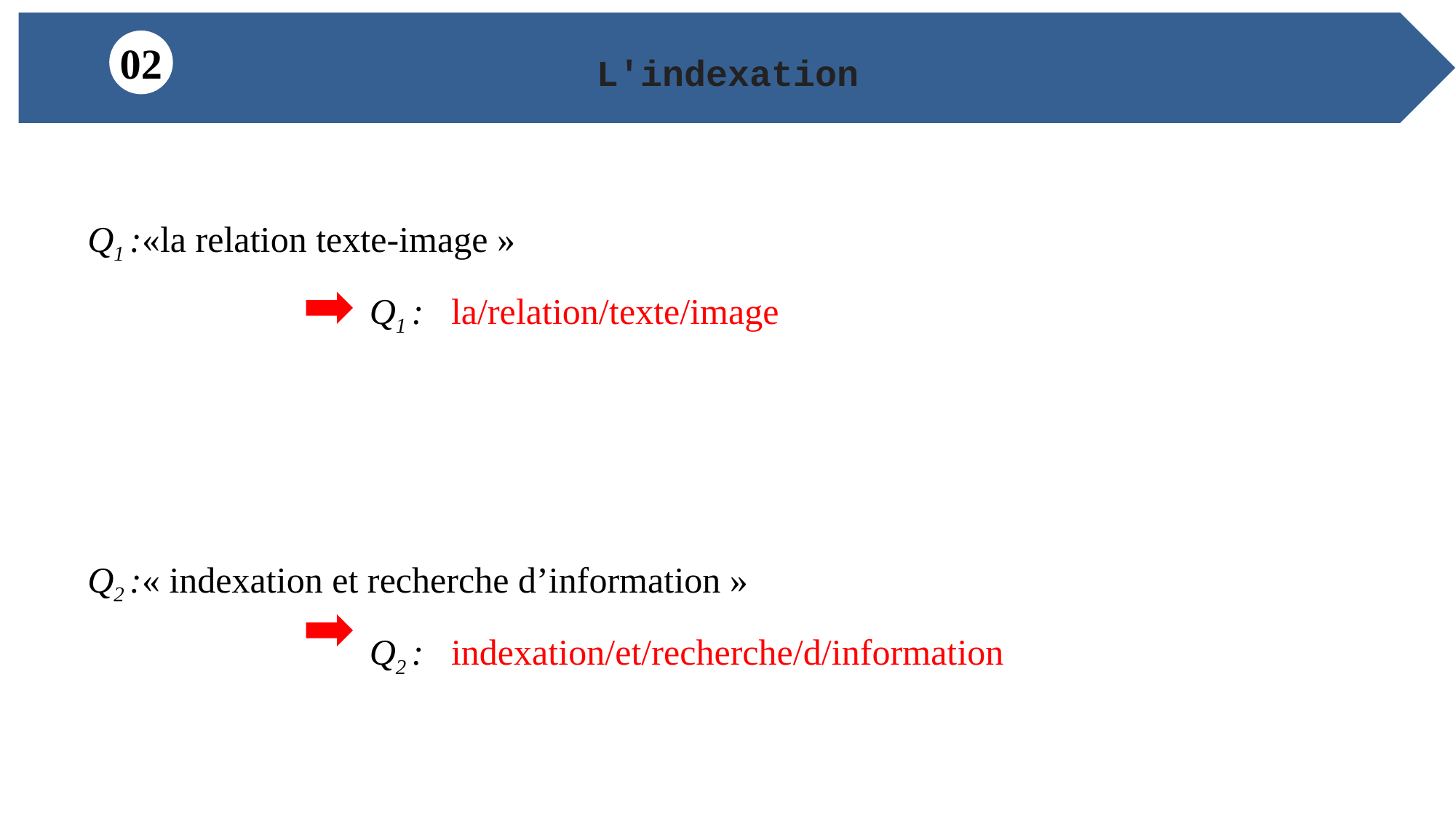

L'indexation

01
02
Q1 :«la relation texte-image »
                               Q1 :   la/relation/texte/image

Q2 :« indexation et recherche d’information »
                               Q2 :   indexation/et/recherche/d/information